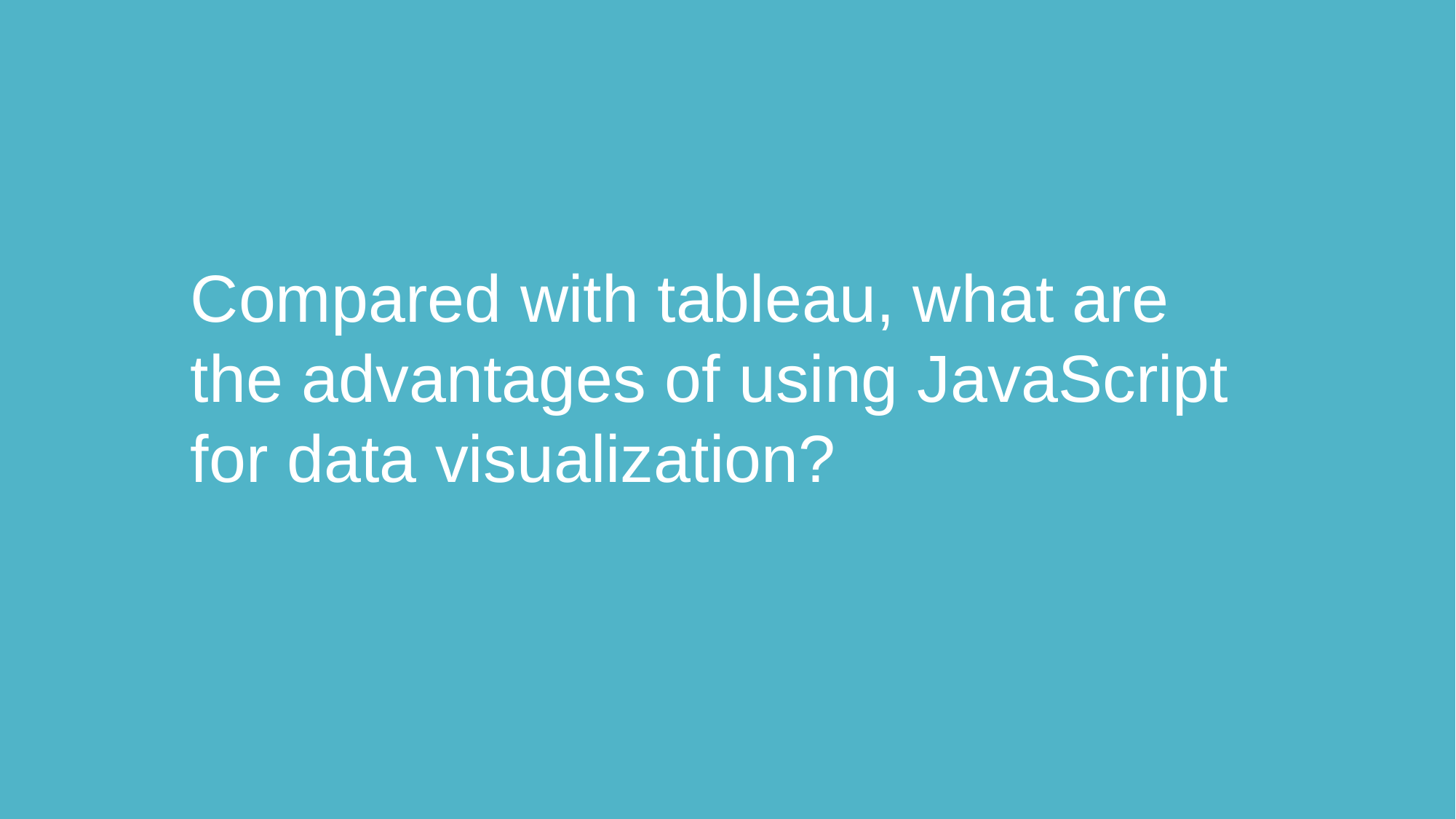

Compared with tableau, what are the advantages of using JavaScript for data visualization?